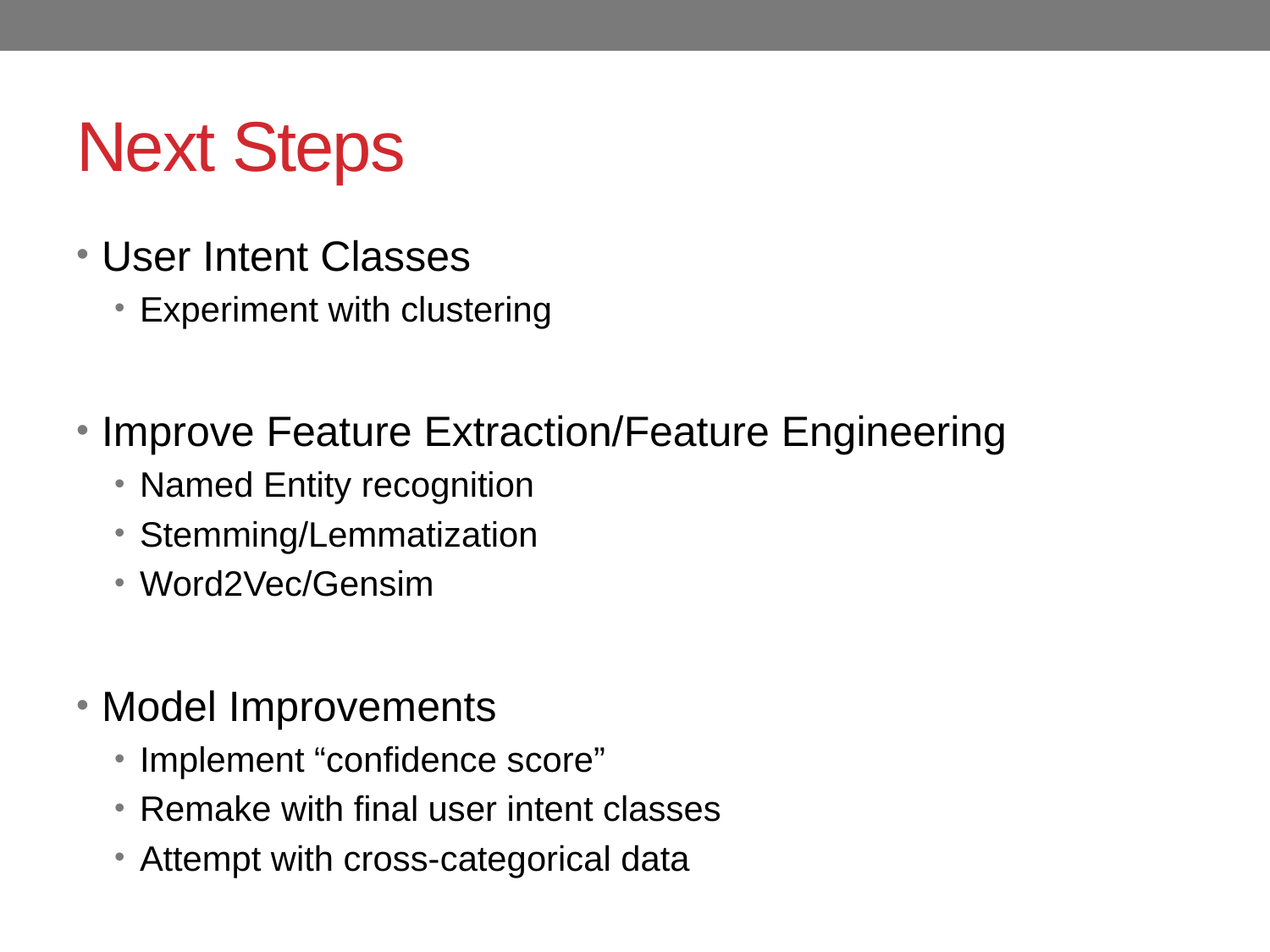

# Next Steps
User Intent Classes
Experiment with clustering

Improve Feature Extraction/Feature Engineering
Named Entity recognition
Stemming/Lemmatization
Word2Vec/Gensim

Model Improvements
Implement “confidence score”
Remake with final user intent classes
Attempt with cross-categorical data